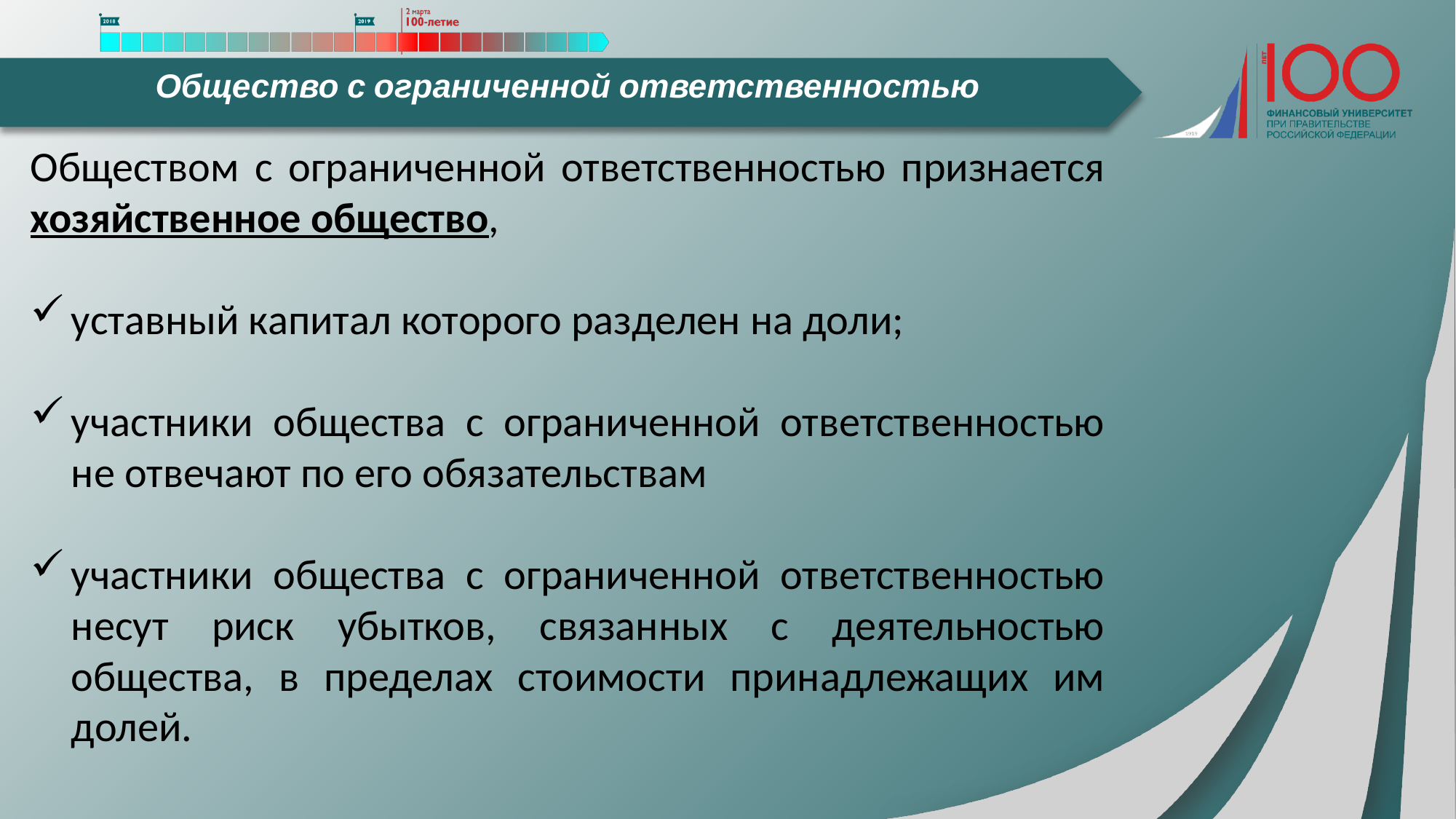

Общество с ограниченной ответственностью
Обществом с ограниченной ответственностью признается хозяйственное общество,

уставный капитал которого разделен на доли;

участники общества с ограниченной ответственностью не отвечают по его обязательствам

участники общества с ограниченной ответственностью несут риск убытков, связанных с деятельностью общества, в пределах стоимости принадлежащих им долей.